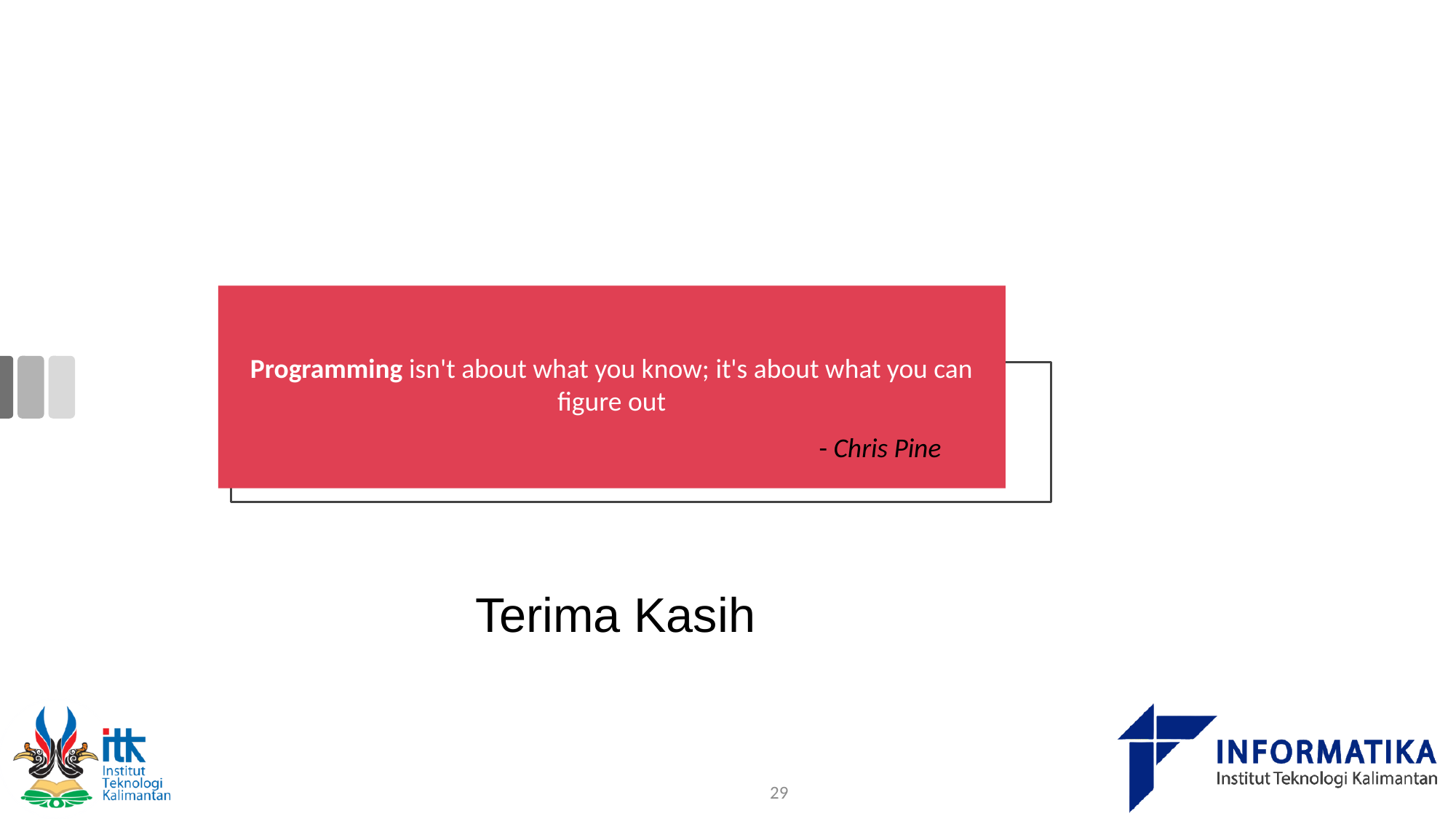

Programming isn't about what you know; it's about what you can figure out

- Chris Pine
Terima Kasih

29